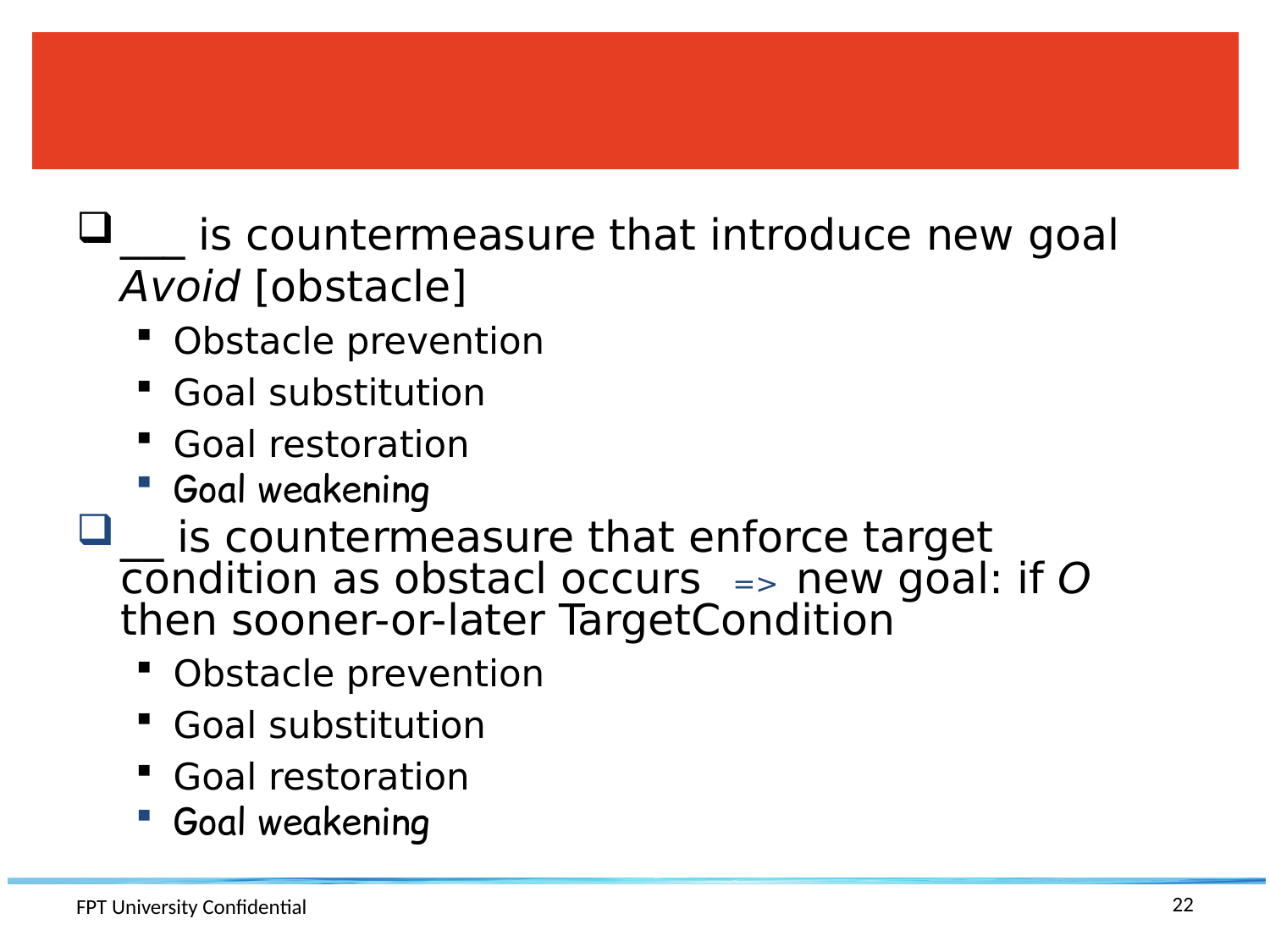

#
___ is countermeasure that introduce new goal Avoid [obstacle]
Obstacle prevention
Goal substitution
Goal restoration
Goal weakening
__ is countermeasure that enforce target condition as obstacl occurs   =>  new goal: if O then sooner-or-later TargetCondition
Obstacle prevention
Goal substitution
Goal restoration
Goal weakening